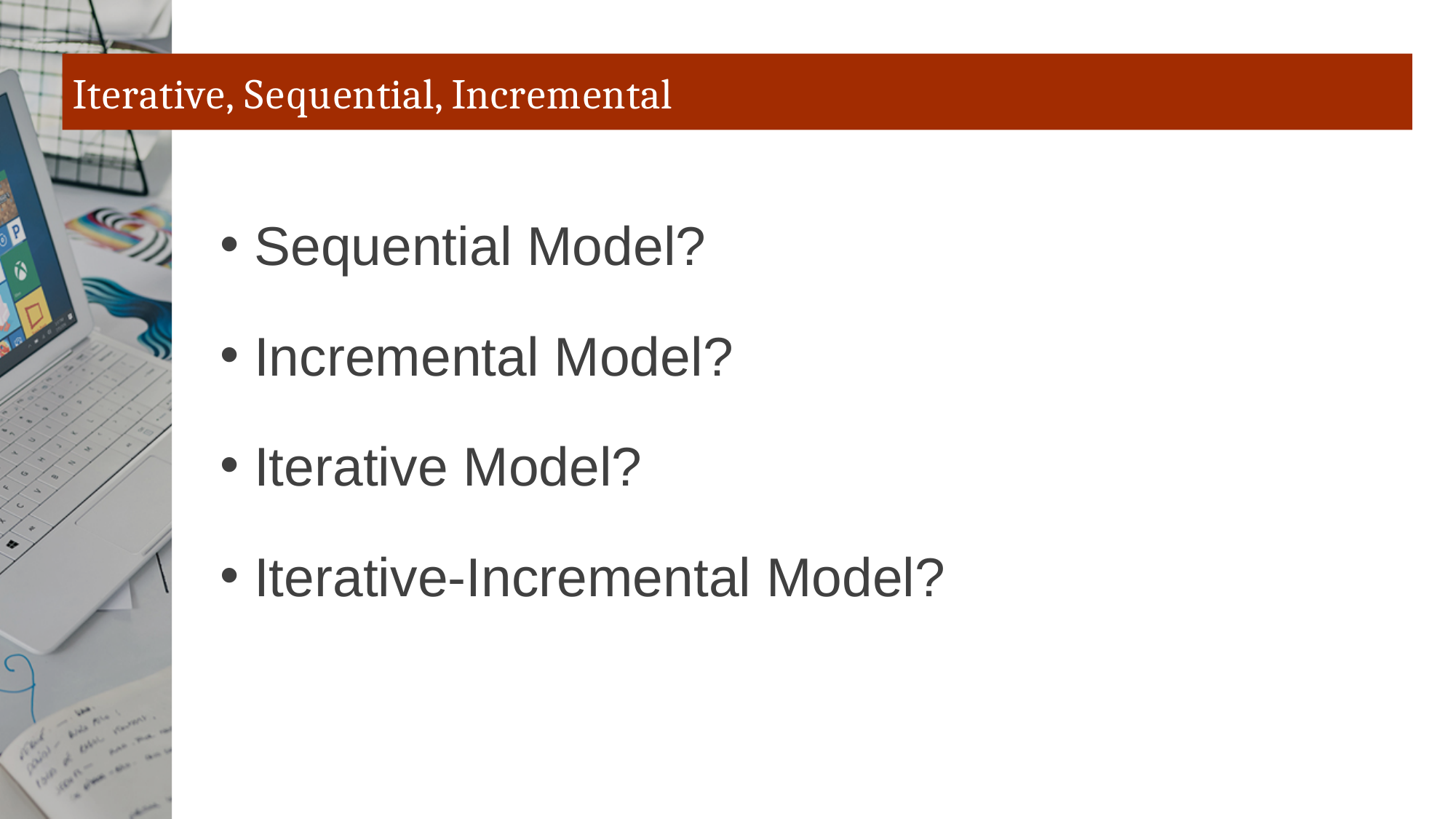

# Iterative, Sequential, Incremental
Sequential Model?
Incremental Model?
Iterative Model?
Iterative-Incremental Model?